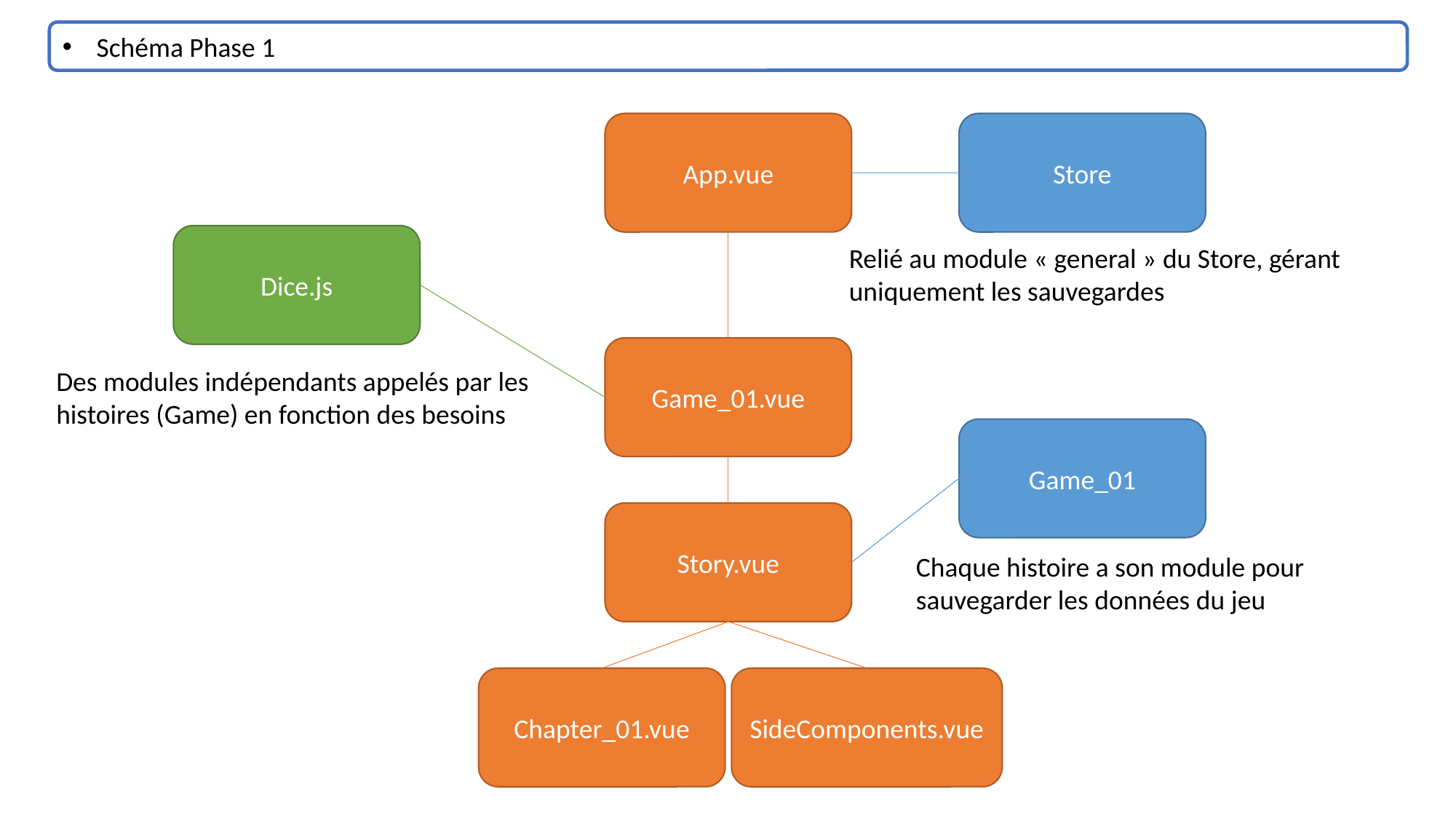

Schéma Phase 1
Store
App.vue
Dice.js
Relié au module « general » du Store, gérant uniquement les sauvegardes
Game_01.vue
Des modules indépendants appelés par les histoires (Game) en fonction des besoins
Game_01
Story.vue
Chaque histoire a son module pour sauvegarder les données du jeu
SideComponents.vue
Chapter_01.vue